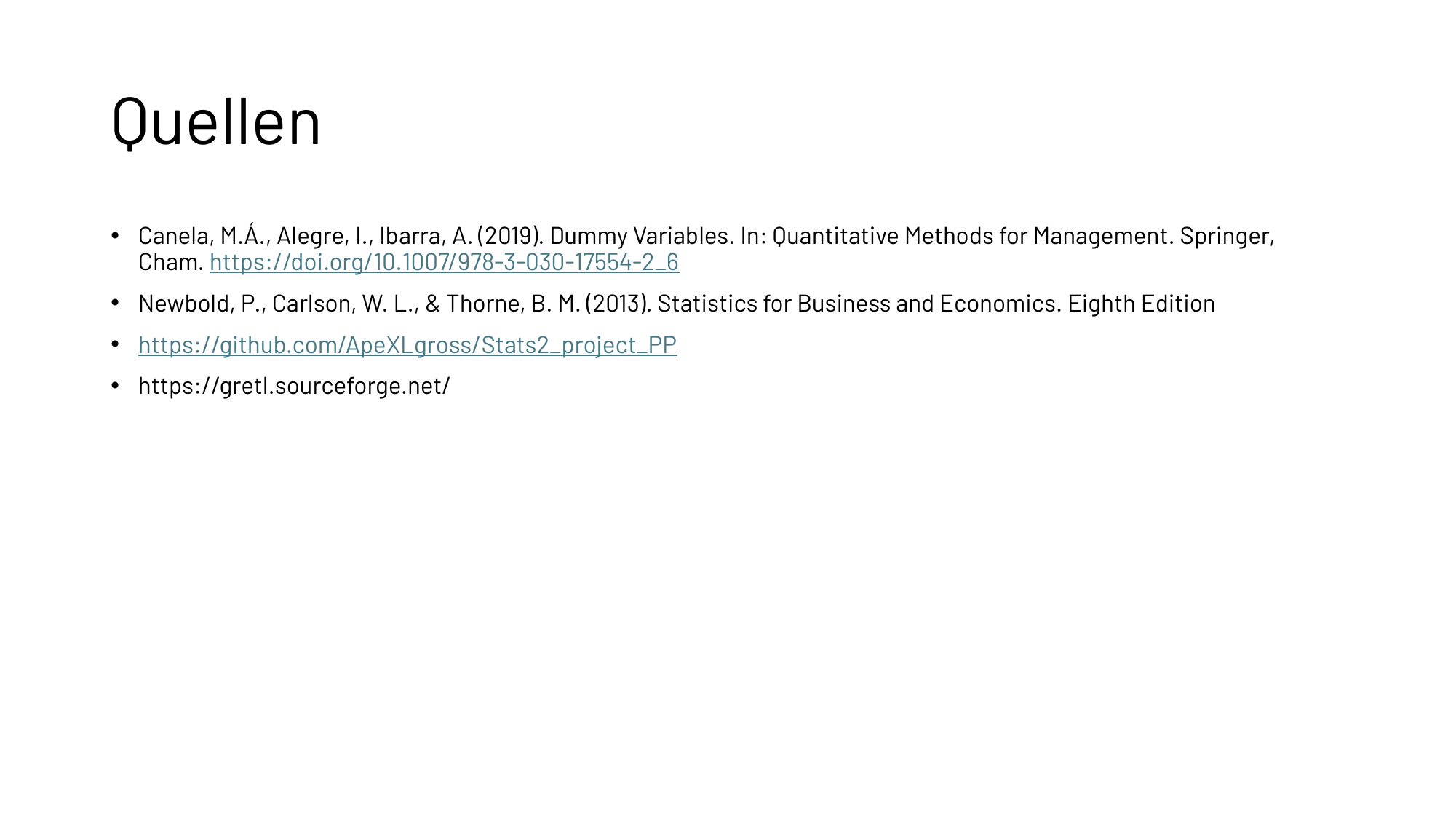

# Quellen
Canela, M.Á., Alegre, I., Ibarra, A. (2019). Dummy Variables. In: Quantitative Methods for Management. Springer, Cham. https://doi.org/10.1007/978-3-030-17554-2_6
Newbold, P., Carlson, W. L., & Thorne, B. M. (2013). Statistics for Business and Economics. Eighth Edition
https://github.com/ApeXLgross/Stats2_project_PP
https://gretl.sourceforge.net/